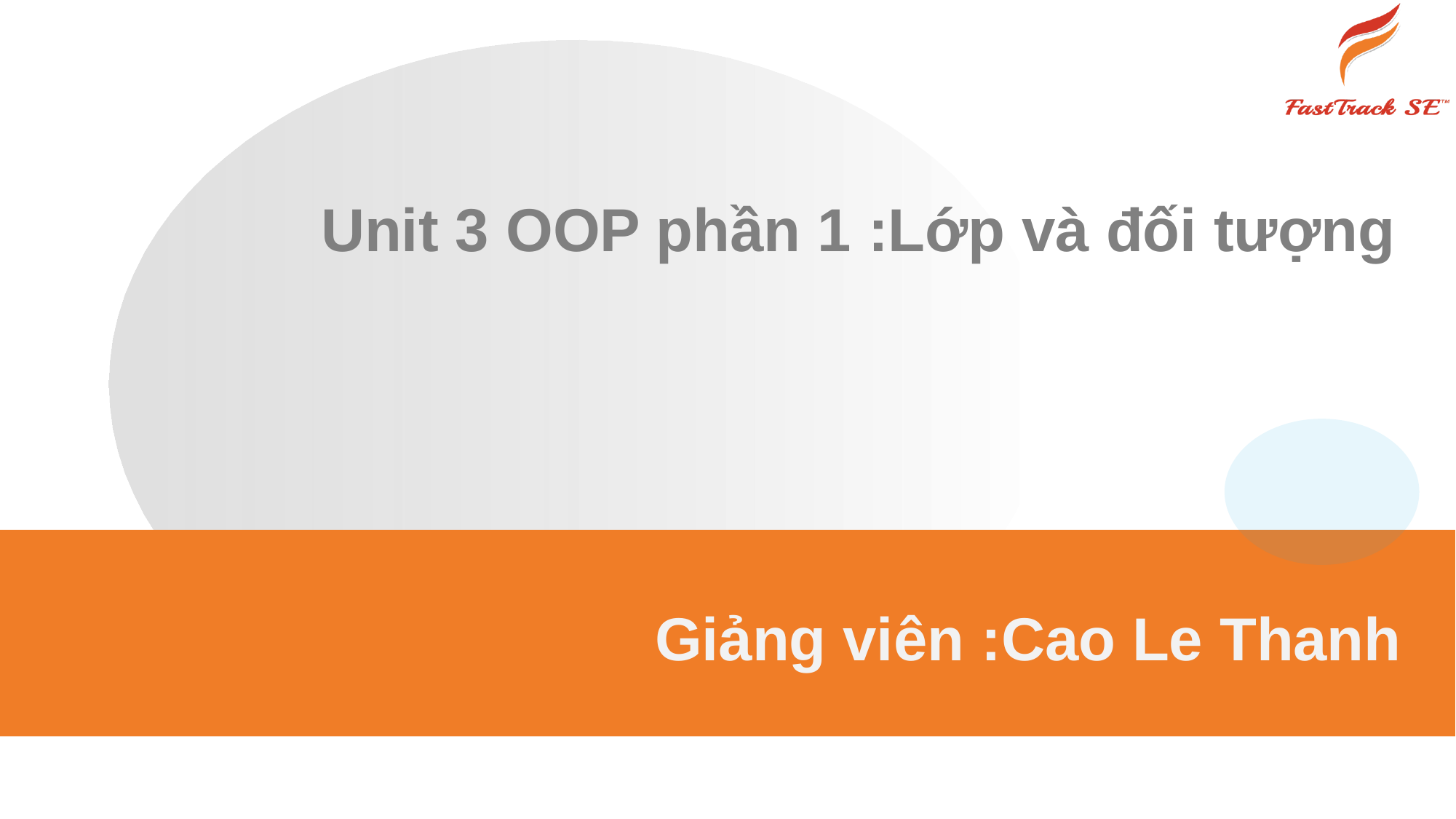

# Unit 3 OOP phần 1 :Lớp và đối tượng
Giảng viên :Cao Le Thanh